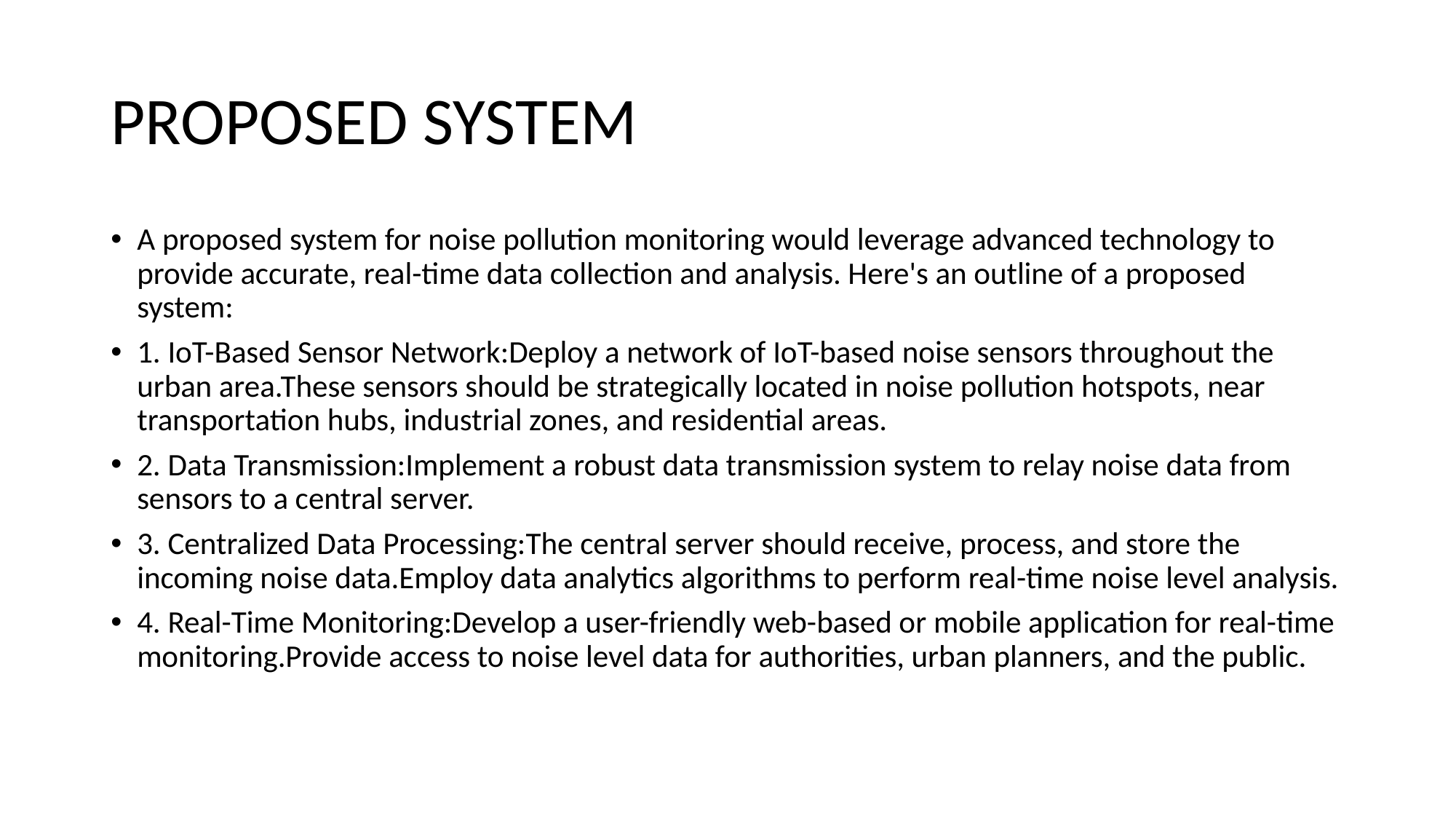

# PROPOSED SYSTEM
A proposed system for noise pollution monitoring would leverage advanced technology to provide accurate, real-time data collection and analysis. Here's an outline of a proposed system:
1. IoT-Based Sensor Network:Deploy a network of IoT-based noise sensors throughout the urban area.These sensors should be strategically located in noise pollution hotspots, near transportation hubs, industrial zones, and residential areas.
2. Data Transmission:Implement a robust data transmission system to relay noise data from sensors to a central server.
3. Centralized Data Processing:The central server should receive, process, and store the incoming noise data.Employ data analytics algorithms to perform real-time noise level analysis.
4. Real-Time Monitoring:Develop a user-friendly web-based or mobile application for real-time monitoring.Provide access to noise level data for authorities, urban planners, and the public.